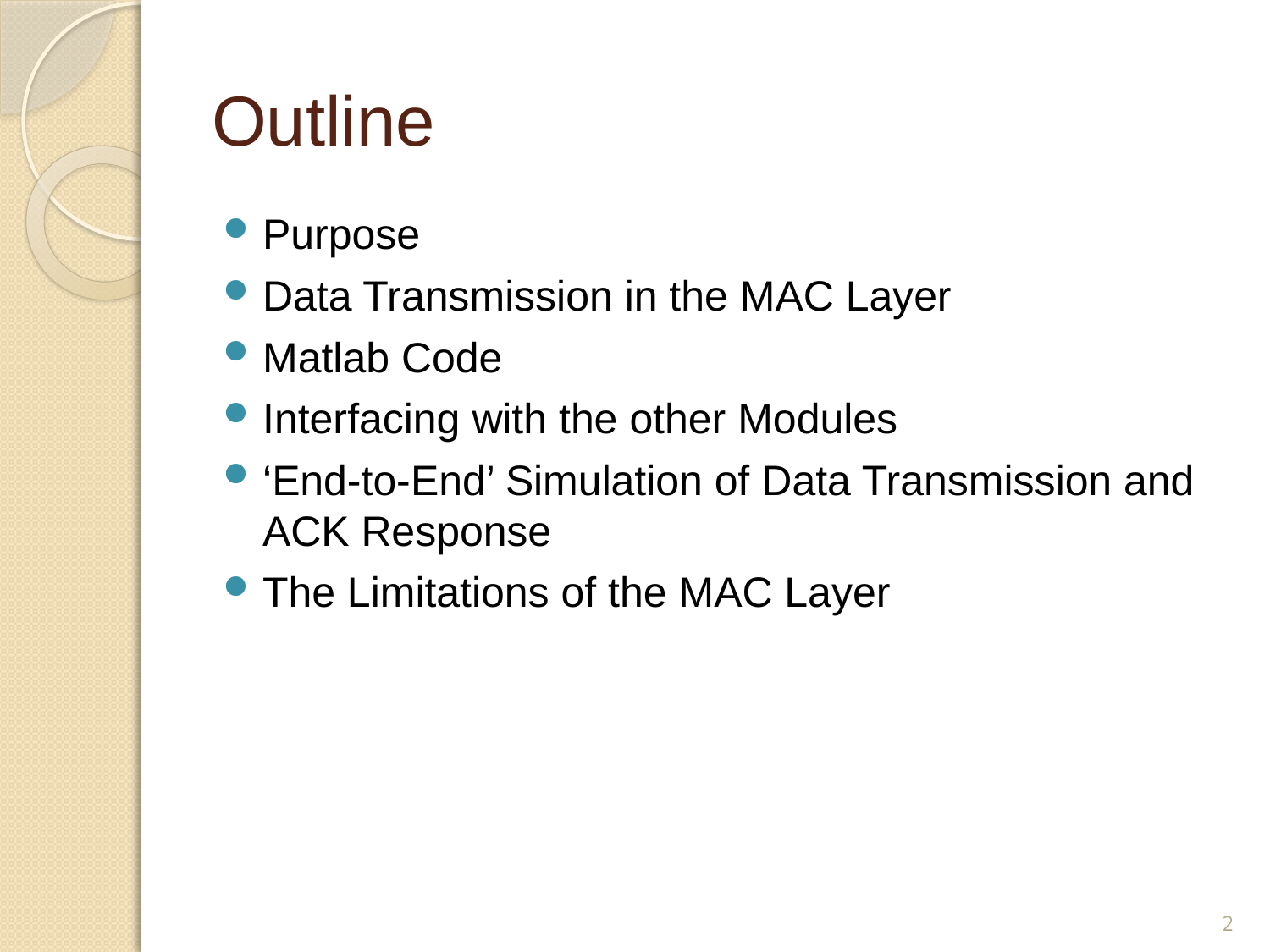

# Outline
Purpose
Data Transmission in the MAC Layer
Matlab Code
Interfacing with the other Modules
‘End-to-End’ Simulation of Data Transmission and ACK Response
The Limitations of the MAC Layer

2